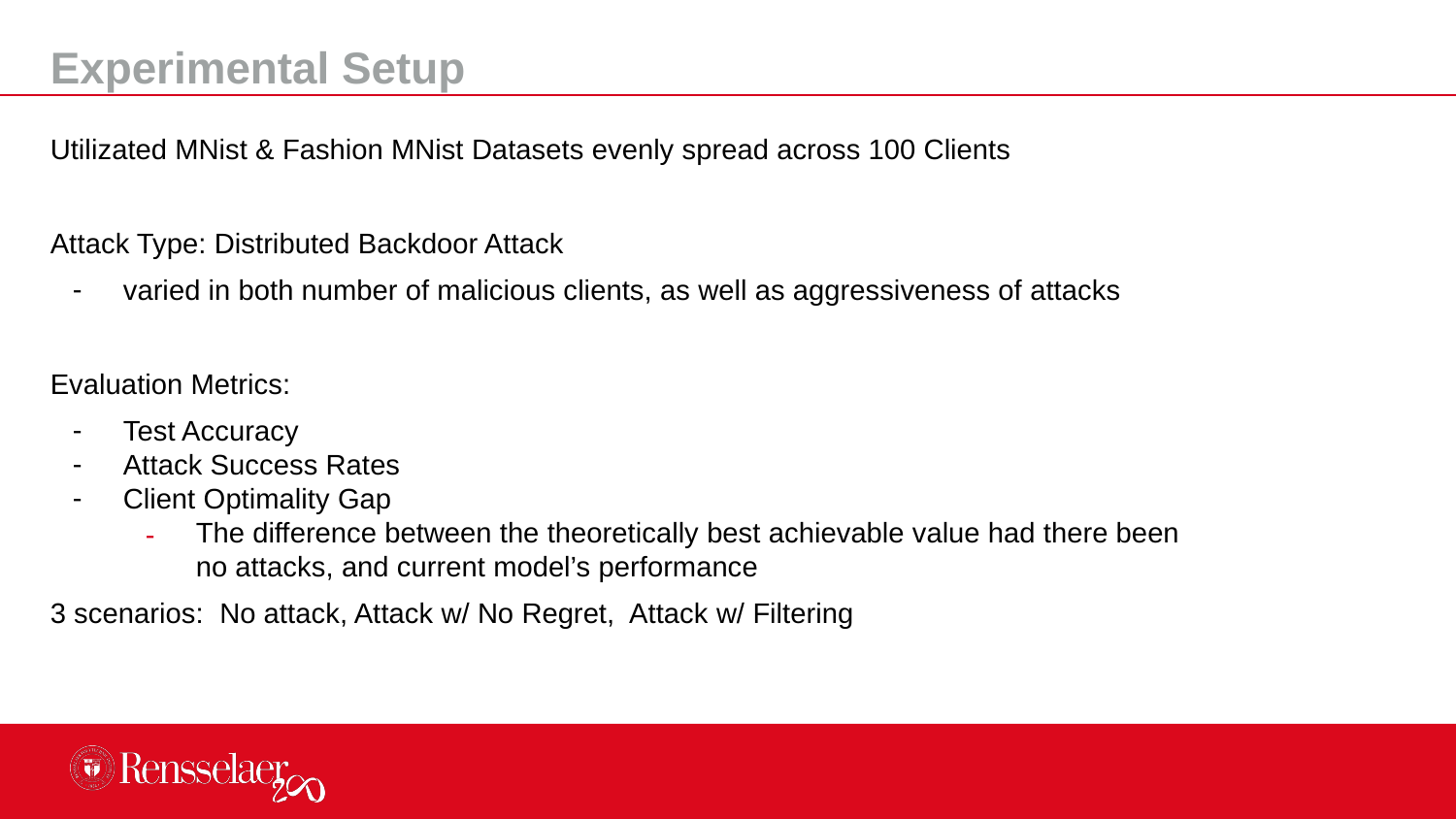

Experimental Setup
Utilizated MNist & Fashion MNist Datasets evenly spread across 100 Clients

Attack Type: Distributed Backdoor Attack
varied in both number of malicious clients, as well as aggressiveness of attacks

Evaluation Metrics:
Test Accuracy
Attack Success Rates
Client Optimality Gap
The difference between the theoretically best achievable value had there been no attacks, and current model’s performance
3 scenarios:  No attack, Attack w/ No Regret,  Attack w/ Filtering